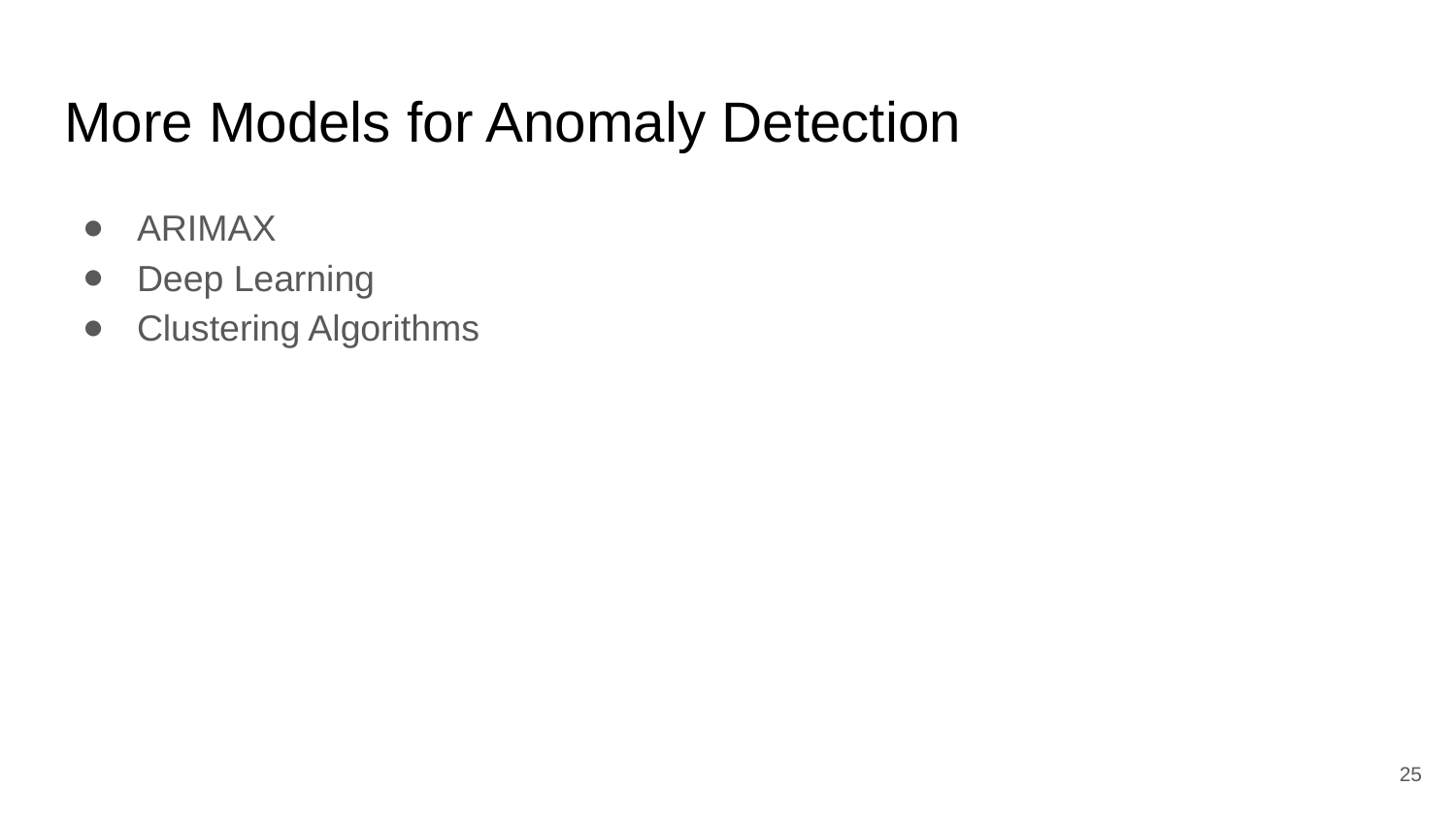

# More Models for Anomaly Detection
ARIMAX
Deep Learning
Clustering Algorithms
25